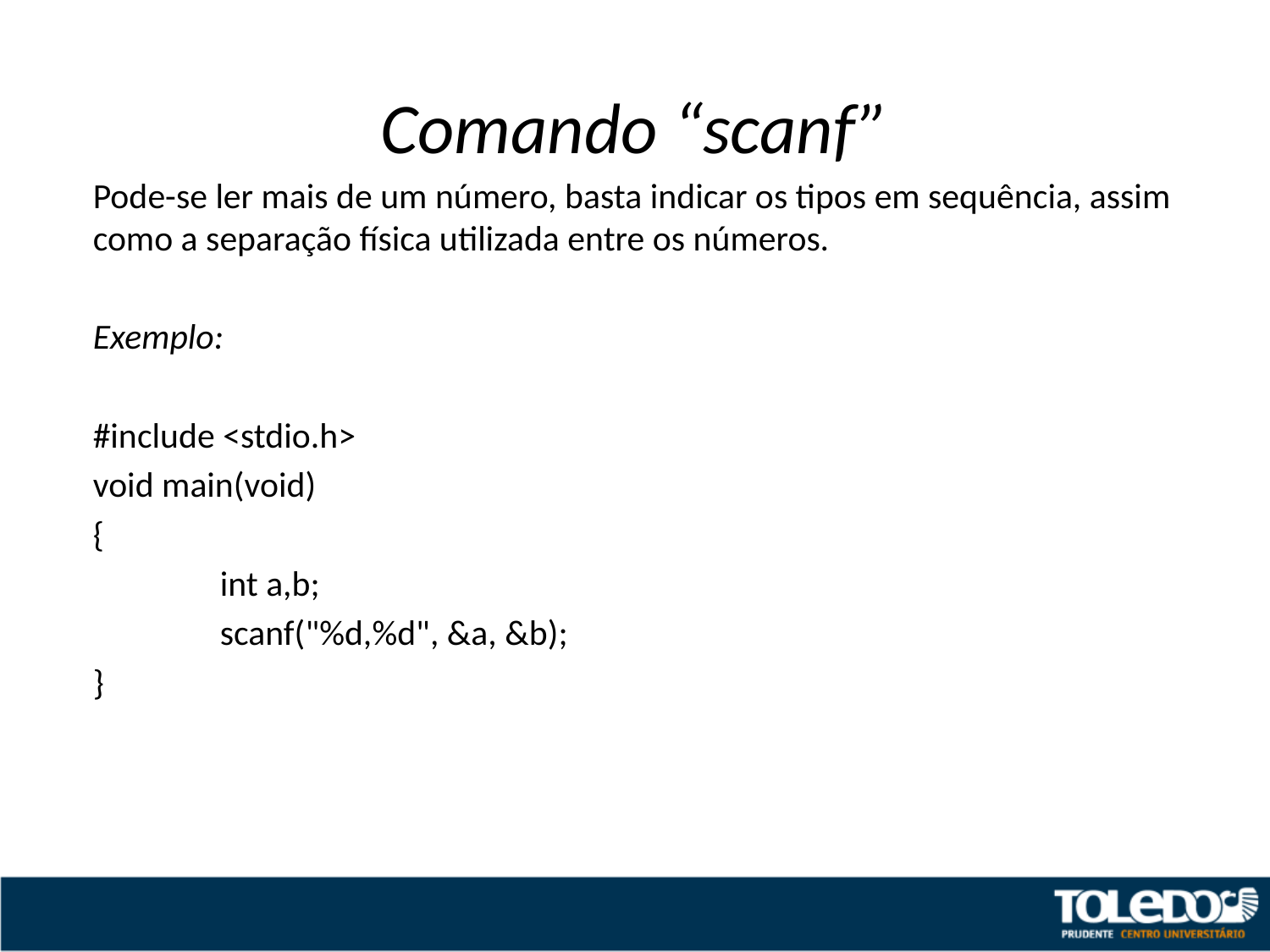

# Comando “scanf”
Pode-se ler mais de um número, basta indicar os tipos em sequência, assim como a separação física utilizada entre os números.

Exemplo:

#include <stdio.h>
void main(void)
{
	int a,b;
	scanf("%d,%d", &a, &b);
}